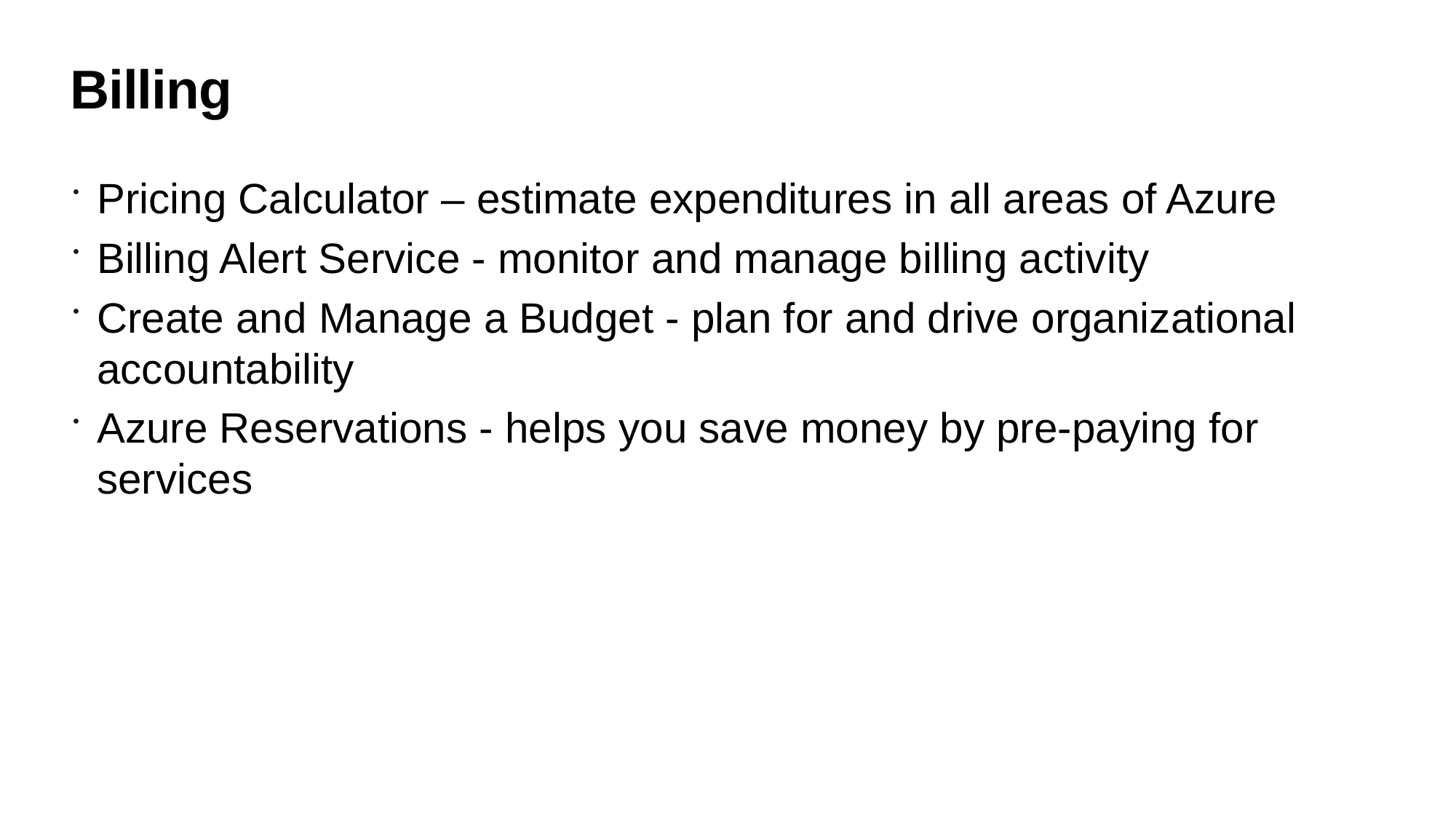

# Billing
Pricing Calculator – estimate expenditures in all areas of Azure
Billing Alert Service - monitor and manage billing activity
Create and Manage a Budget - plan for and drive organizational accountability
Azure Reservations - helps you save money by pre-paying for services